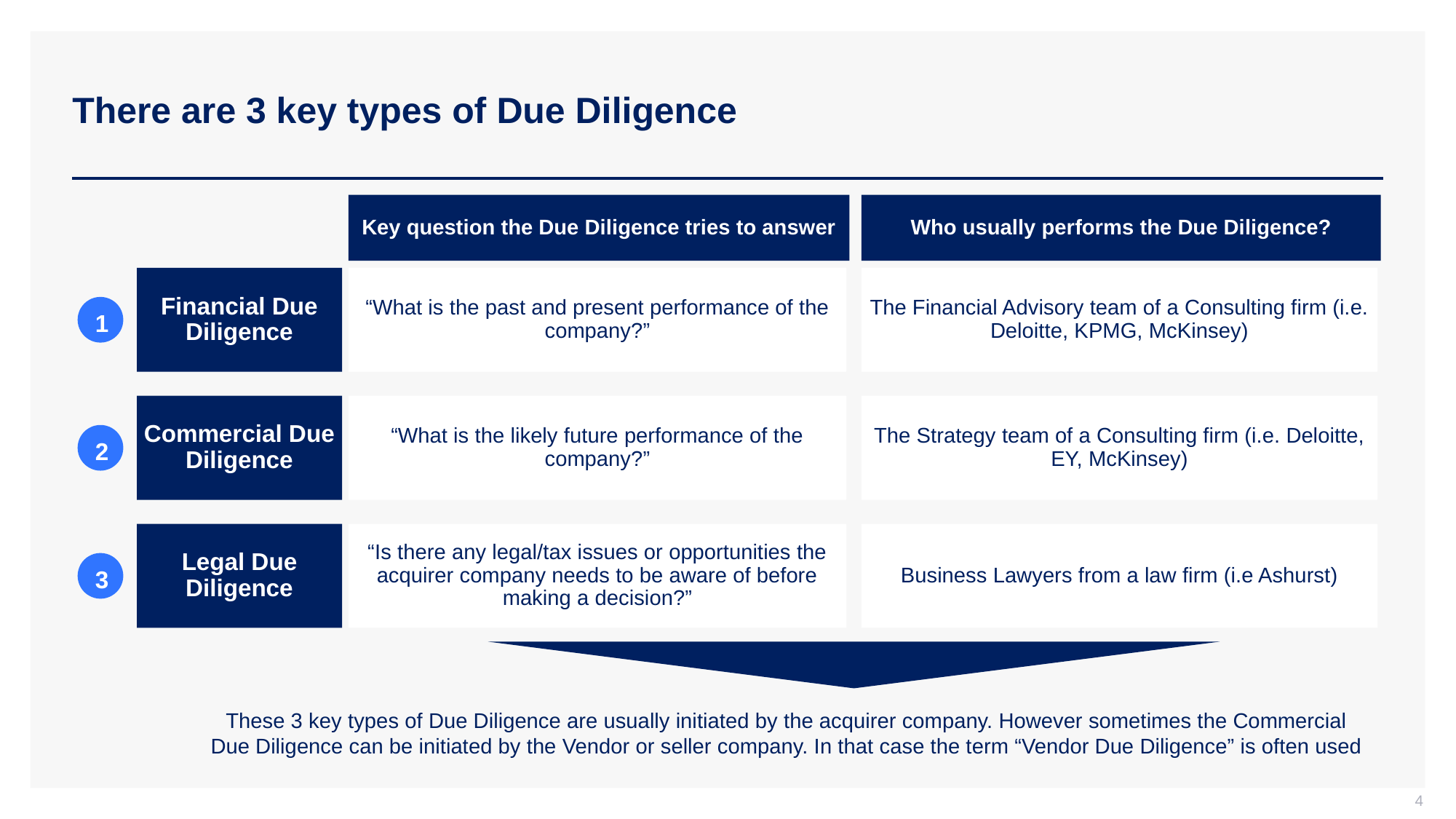

# There are 3 key types of Due Diligence
Key question the Due Diligence tries to answer
Who usually performs the Due Diligence?
Financial Due Diligence
“What is the past and present performance of the company?”
The Financial Advisory team of a Consulting firm (i.e. Deloitte, KPMG, McKinsey)
1
Commercial Due Diligence
“What is the likely future performance of the company?”
The Strategy team of a Consulting firm (i.e. Deloitte, EY, McKinsey)
2
Legal Due Diligence
“Is there any legal/tax issues or opportunities the acquirer company needs to be aware of before making a decision?”
Business Lawyers from a law firm (i.e Ashurst)
3

These 3 key types of Due Diligence are usually initiated by the acquirer company. However sometimes the Commercial Due Diligence can be initiated by the Vendor or seller company. In that case the term “Vendor Due Diligence” is often used
4